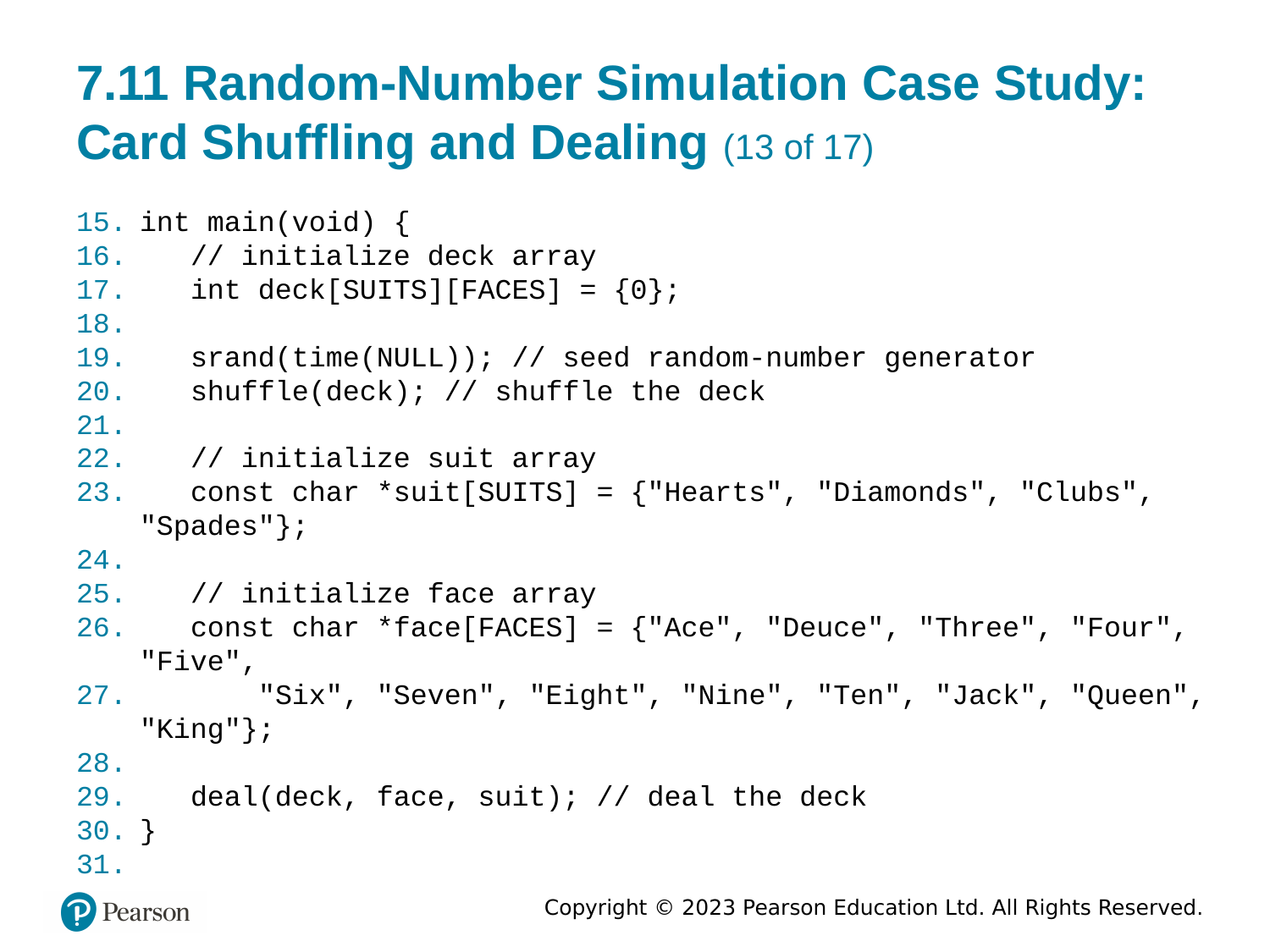

# 7.11 Random-Number Simulation Case Study: Card Shuffling and Dealing (13 of 17)
int main(void) {
   // initialize deck array
   int deck[SUITS][FACES] = {0};

   srand(time(NULL)); // seed random-number generator
   shuffle(deck); // shuffle the deck

   // initialize suit array
   const char *suit[SUITS] = {"Hearts", "Diamonds", "Clubs", "Spades"};

   // initialize face array
   const char *face[FACES] = {"Ace", "Deuce", "Three", "Four", "Five",
       "Six", "Seven", "Eight", "Nine", "Ten", "Jack", "Queen", "King"};

   deal(deck, face, suit); // deal the deck
}